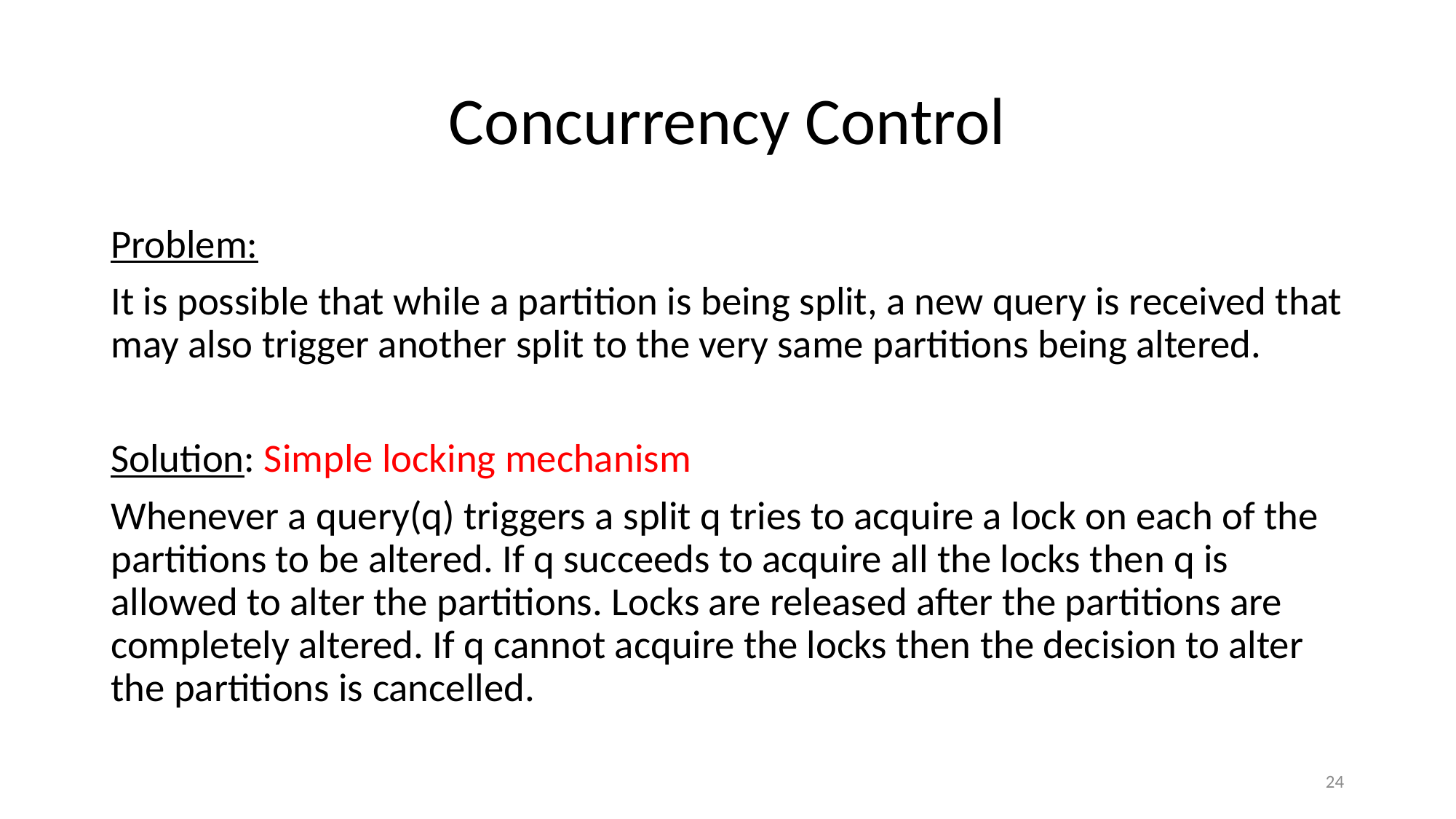

# Concurrency Control
Problem:
It is possible that while a partition is being split, a new query is received that may also trigger another split to the very same partitions being altered.

Solution: Simple locking mechanism
Whenever a query(q) triggers a split q tries to acquire a lock on each of the partitions to be altered. If q succeeds to acquire all the locks then q is allowed to alter the partitions. Locks are released after the partitions are completely altered. If q cannot acquire the locks then the decision to alter the partitions is cancelled.
24